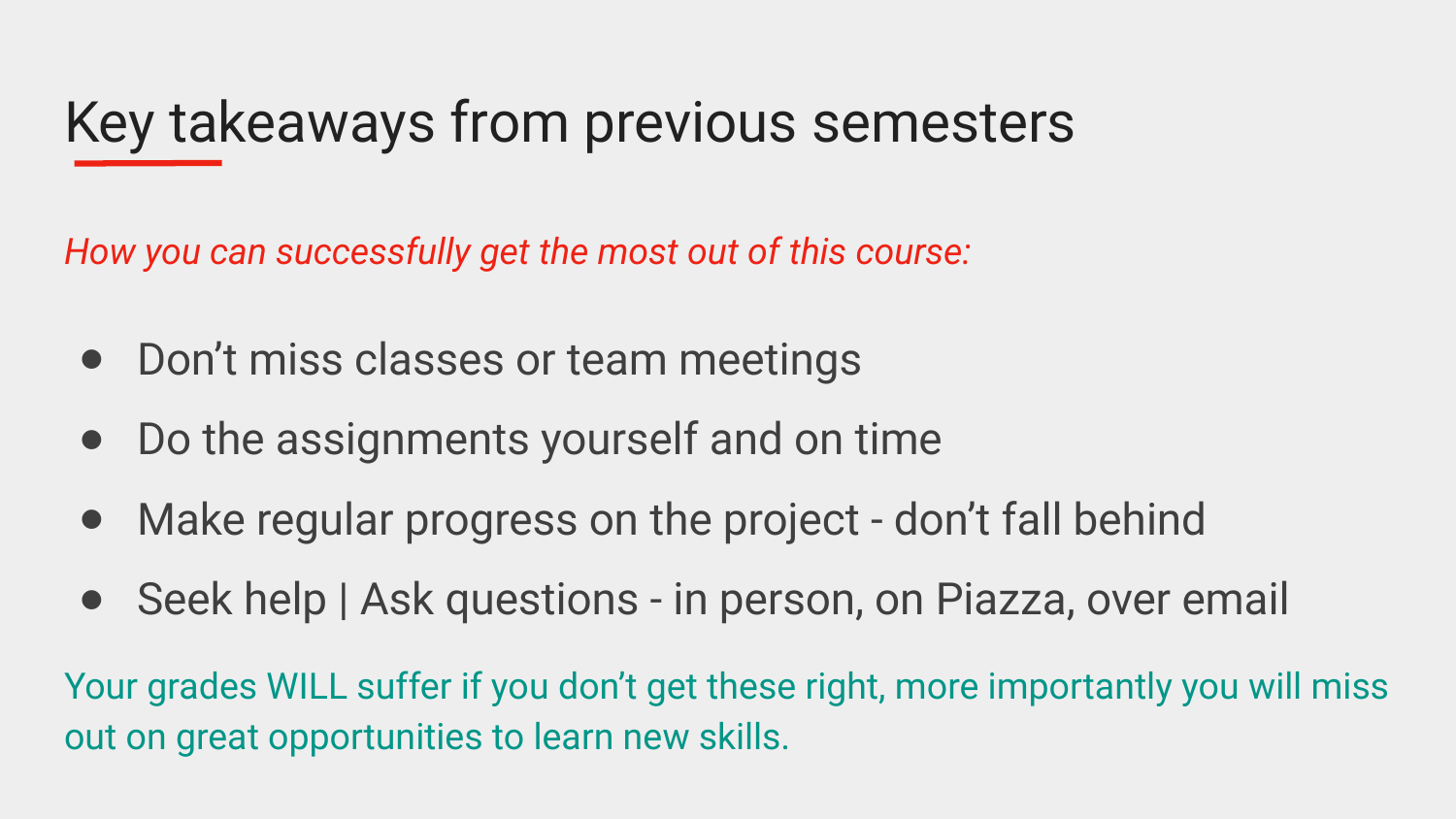

# Key takeaways from previous semesters
How you can successfully get the most out of this course:
Don’t miss classes or team meetings
Do the assignments yourself and on time
Make regular progress on the project - don’t fall behind
Seek help | Ask questions - in person, on Piazza, over email
Your grades WILL suffer if you don’t get these right, more importantly you will miss out on great opportunities to learn new skills.